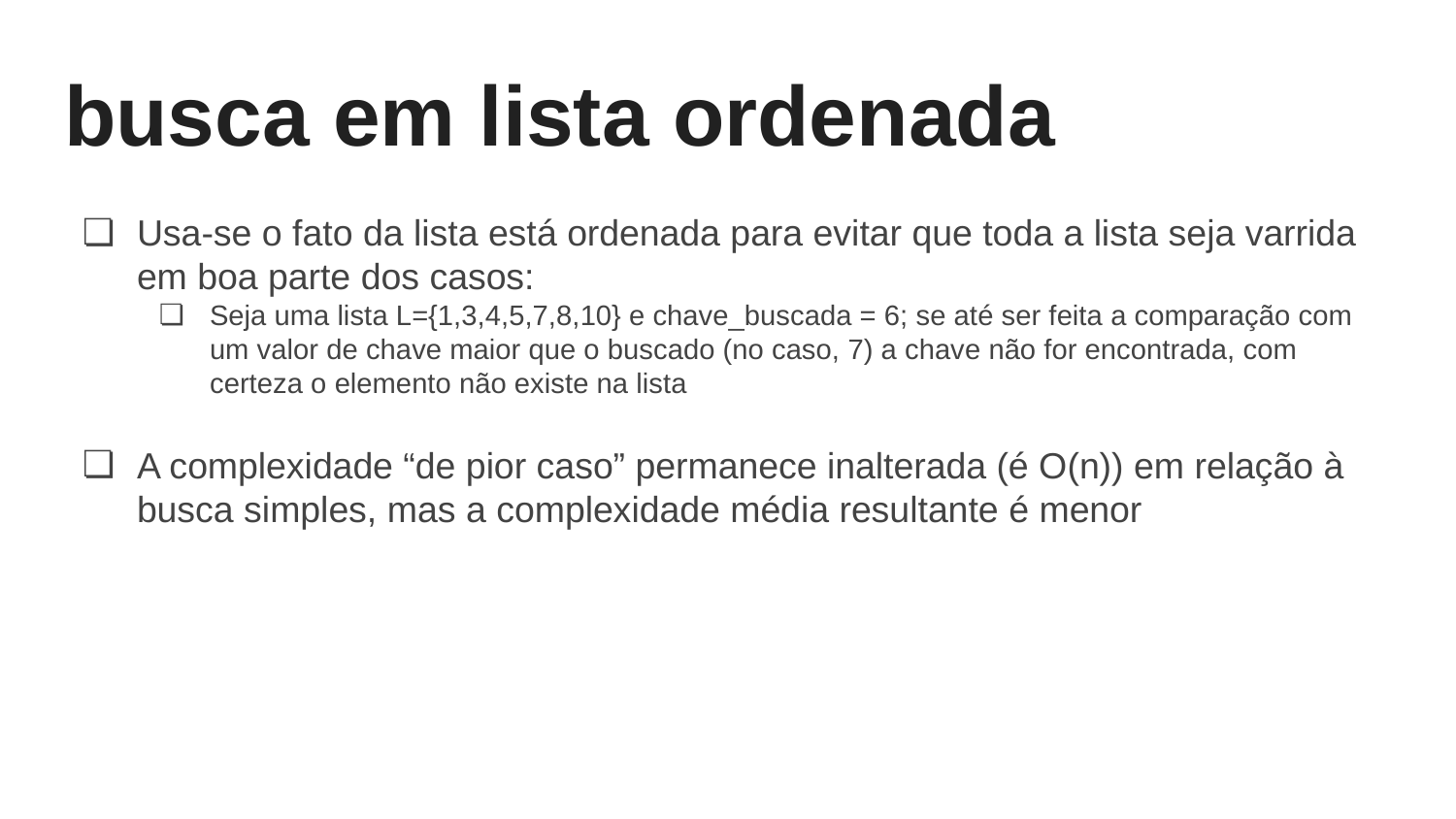

# busca em lista ordenada
Usa-se o fato da lista está ordenada para evitar que toda a lista seja varrida em boa parte dos casos:
Seja uma lista L={1,3,4,5,7,8,10} e chave_buscada = 6; se até ser feita a comparação com um valor de chave maior que o buscado (no caso, 7) a chave não for encontrada, com certeza o elemento não existe na lista

A complexidade “de pior caso” permanece inalterada (é O(n)) em relação à busca simples, mas a complexidade média resultante é menor